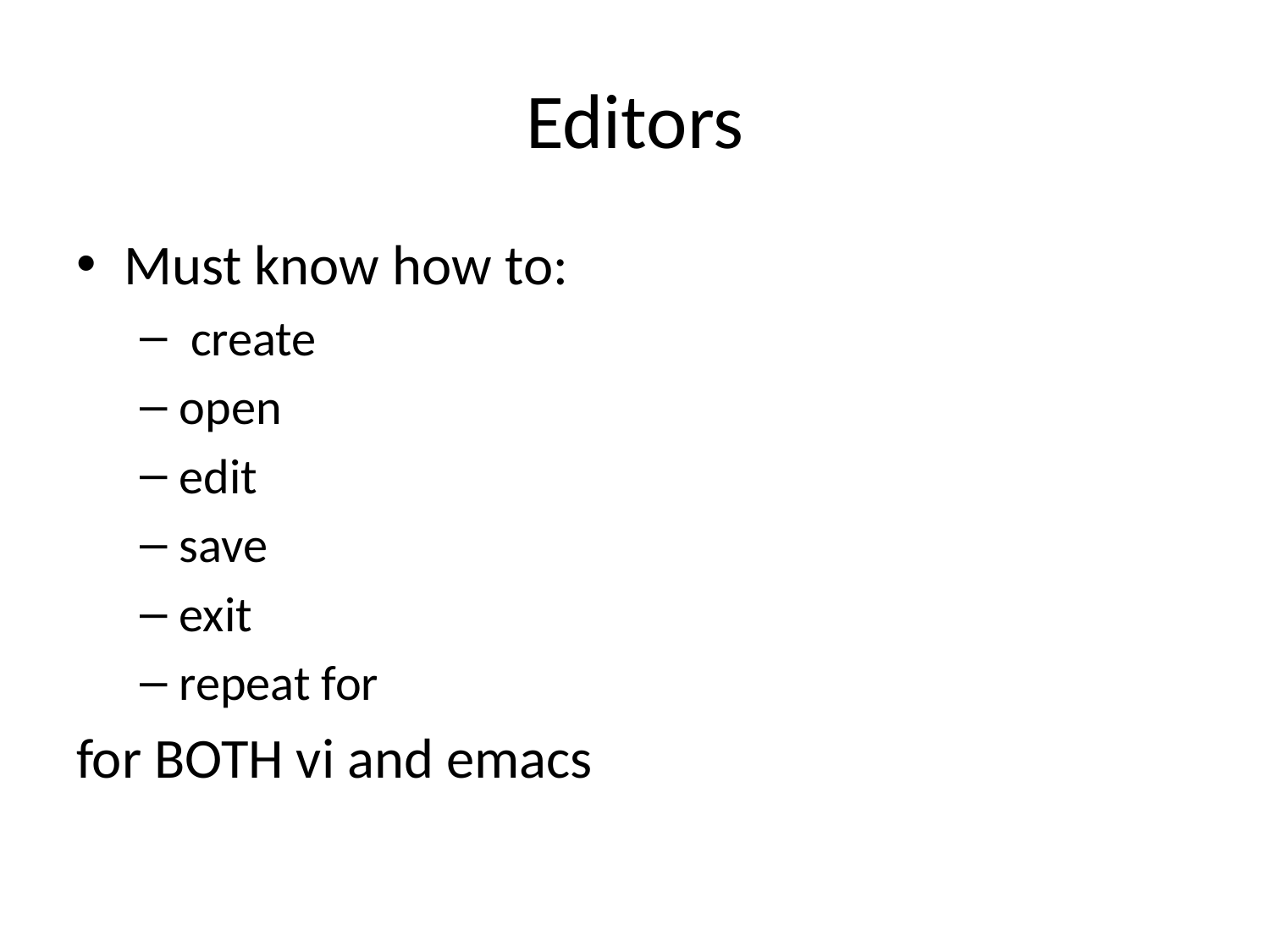

# Editors
Must know how to:
 create
open
edit
save
exit
repeat for
for BOTH vi and emacs